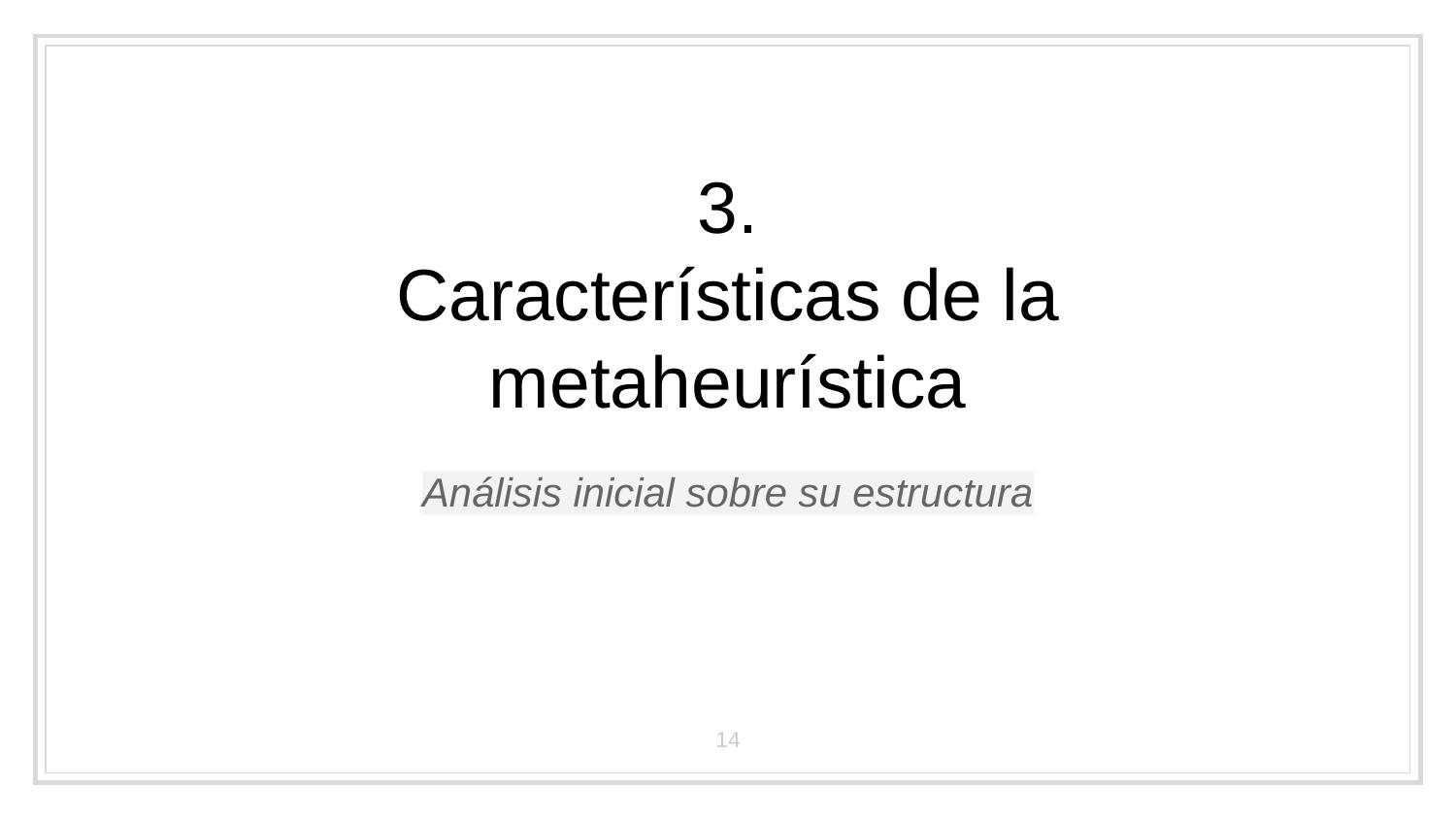

# 3.
Características de la metaheurística
Análisis inicial sobre su estructura
14